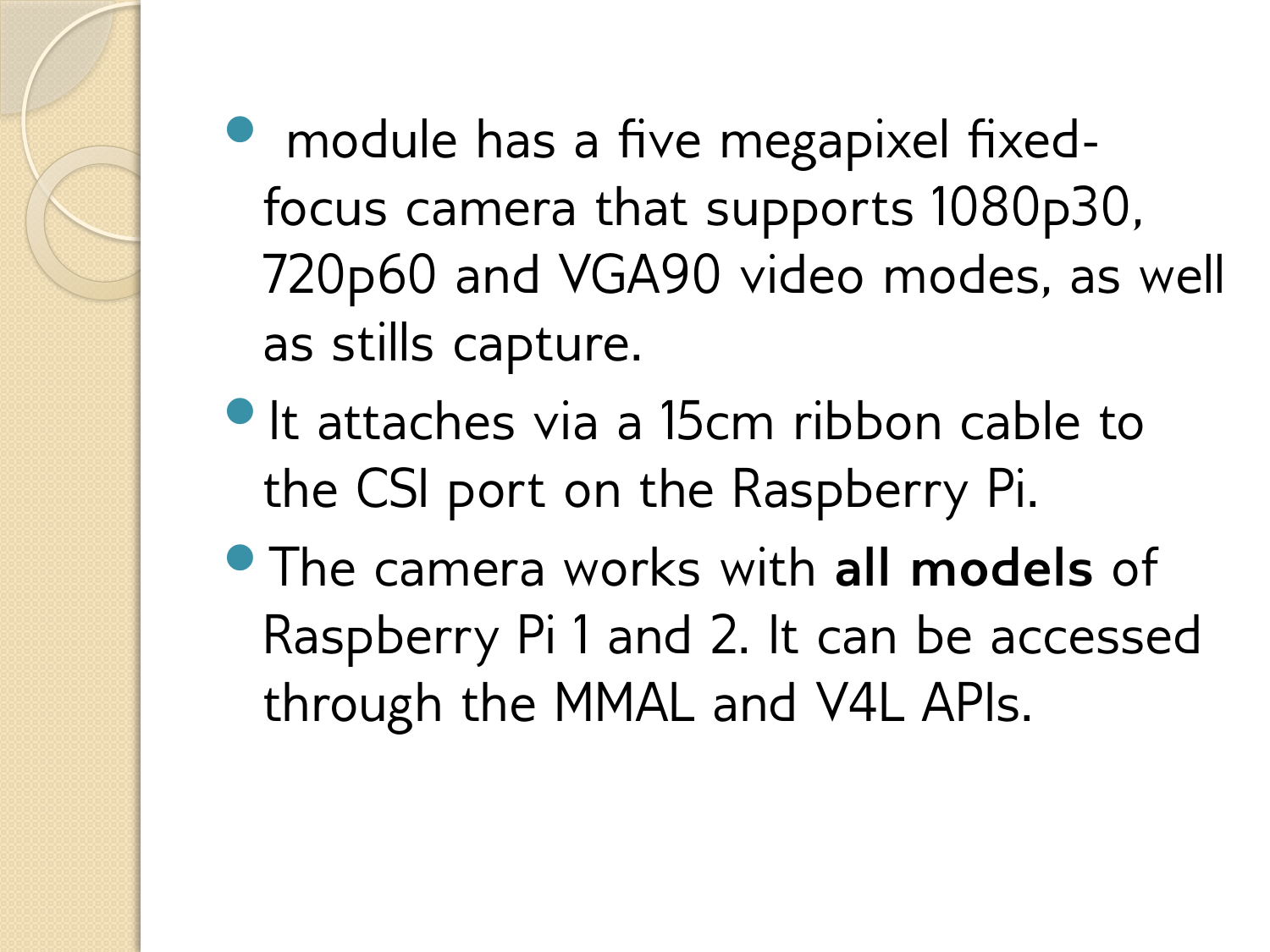

module has a five megapixel fixed-focus camera that supports 1080p30, 720p60 and VGA90 video modes, as well as stills capture.
It attaches via a 15cm ribbon cable to the CSI port on the Raspberry Pi.
The camera works with all models of Raspberry Pi 1 and 2. It can be accessed through the MMAL and V4L APIs.